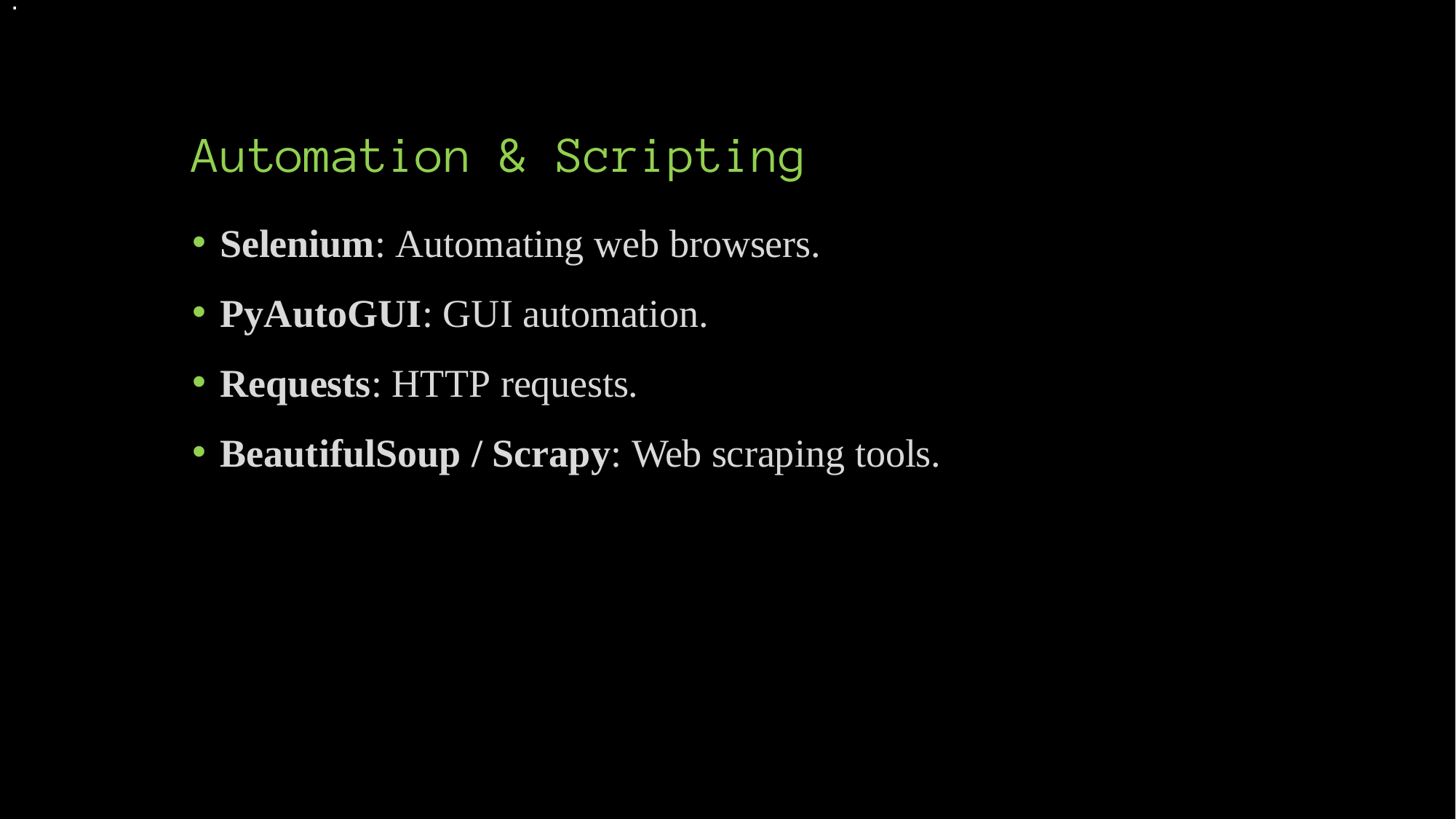

.
# Automation & Scripting
Selenium: Automating web browsers.
PyAutoGUI: GUI automation.
Requests: HTTP requests.
BeautifulSoup / Scrapy: Web scraping tools.